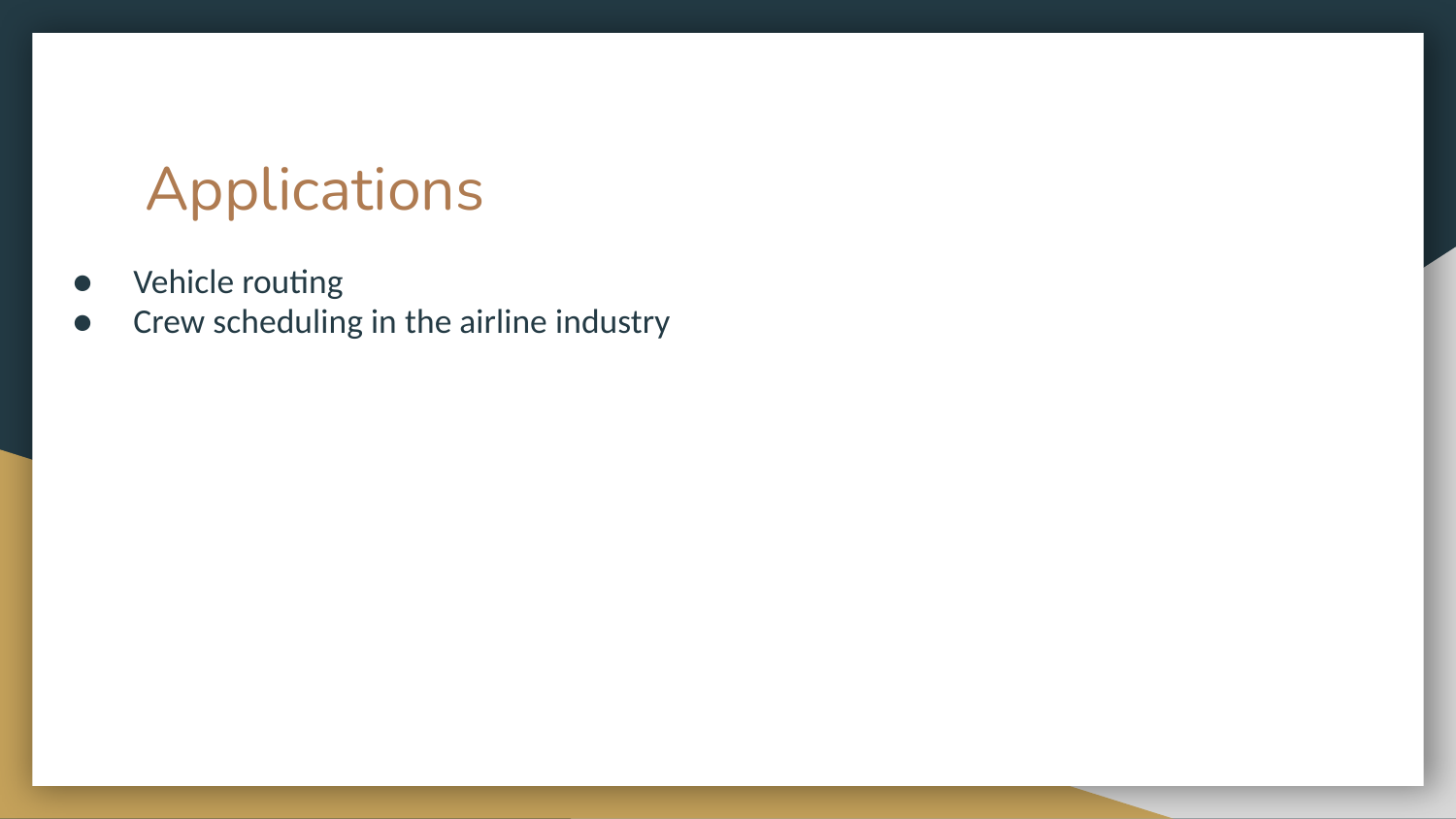

# Applications
 Vehicle routing
 Crew scheduling in the airline industry